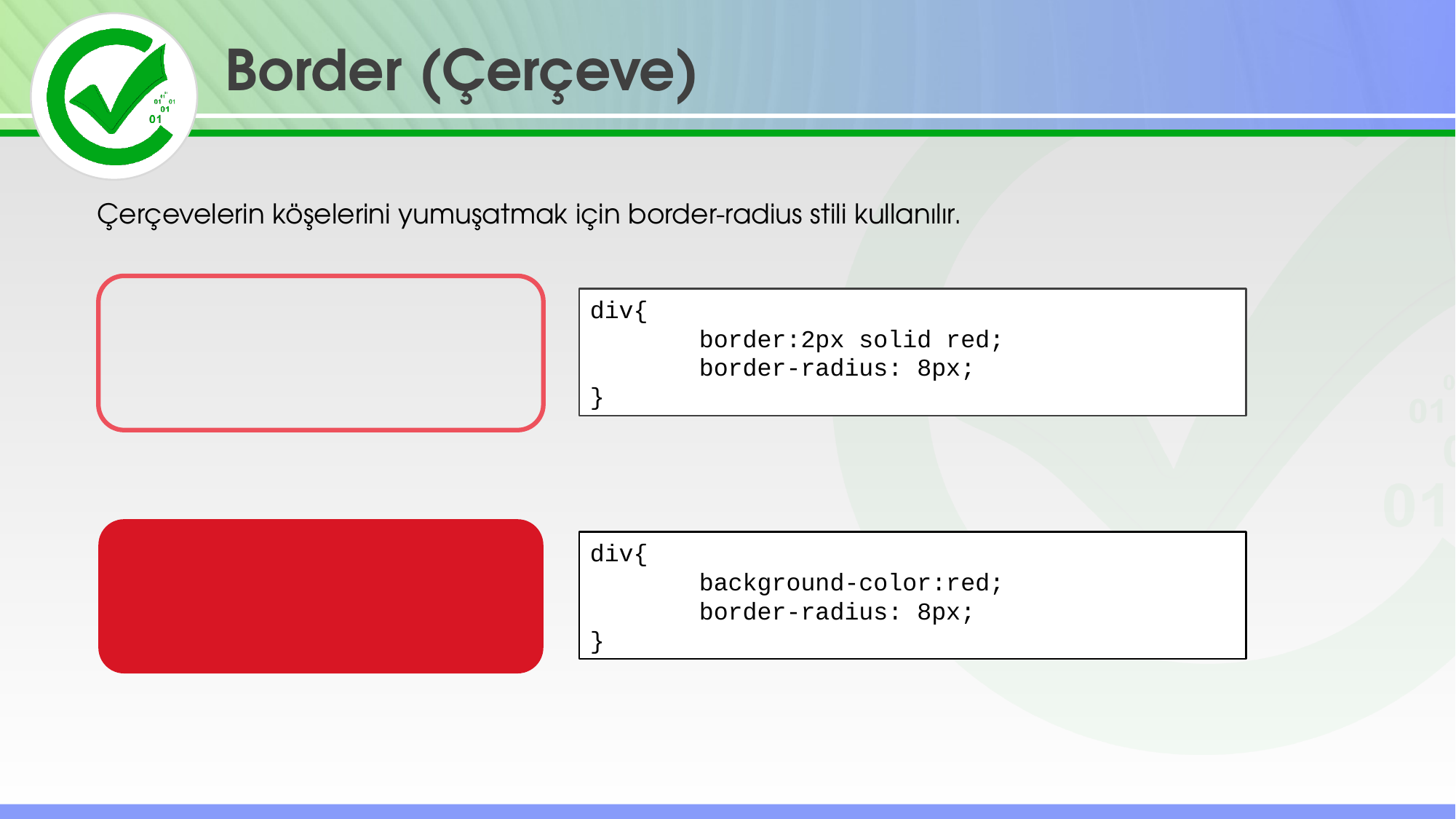

Border (Çerçeve)
Çerçevelerin köşelerini yumuşatmak için border-radius stili kullanılır.

div{
	border:2px solid red;
	border-radius: 8px;
}

div{
	background-color:red;
	border-radius: 8px;
}